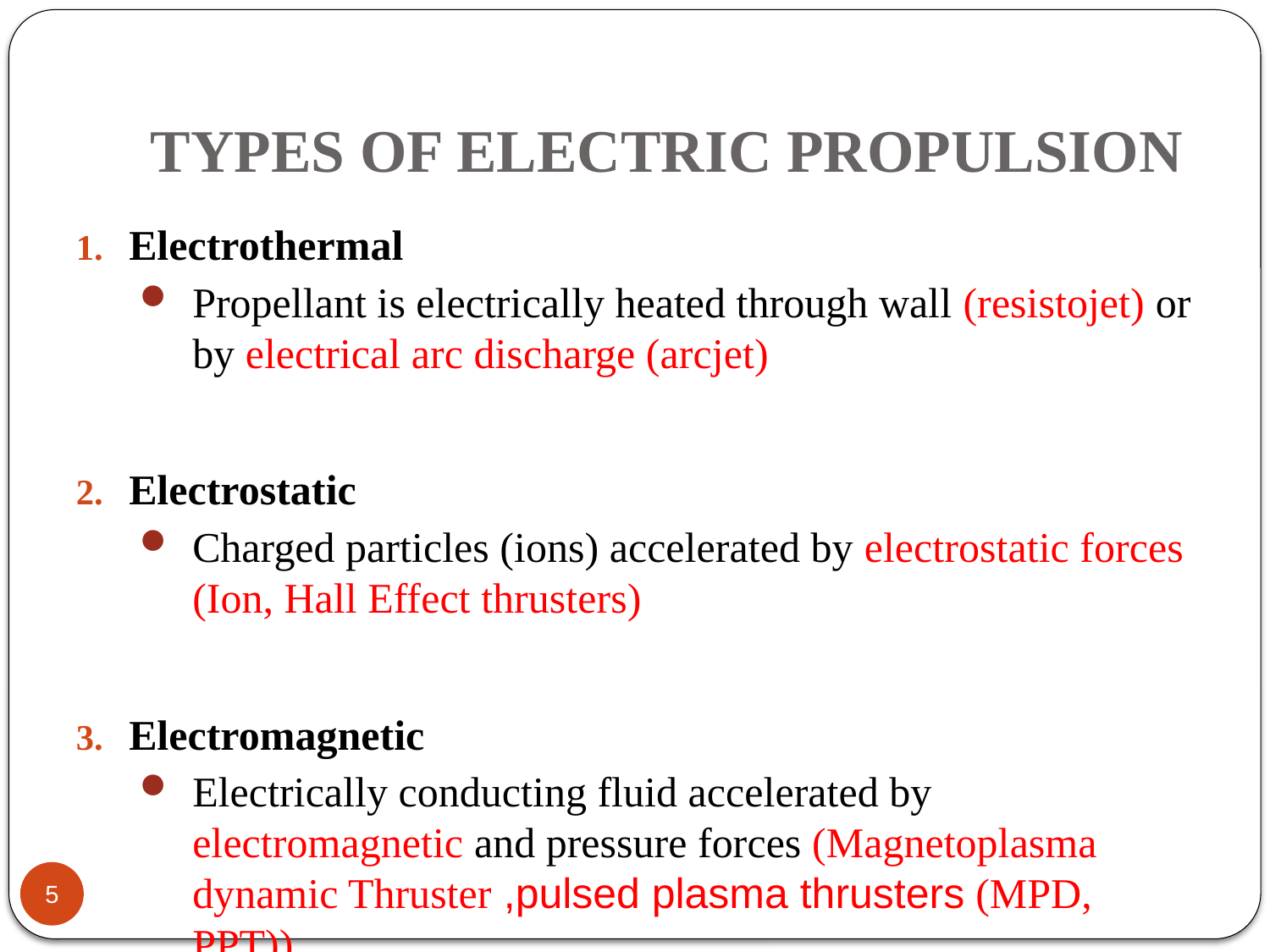

# TYPES OF ELECTRIC PROPULSION
Electrothermal
Propellant is electrically heated through wall (resistojet) or by electrical arc discharge (arcjet)

Electrostatic
Charged particles (ions) accelerated by electrostatic forces (Ion, Hall Effect thrusters)

Electromagnetic
Electrically conducting fluid accelerated by electromagnetic and pressure forces (Magnetoplasma dynamic Thruster ,pulsed plasma thrusters (MPD, PPT))
5